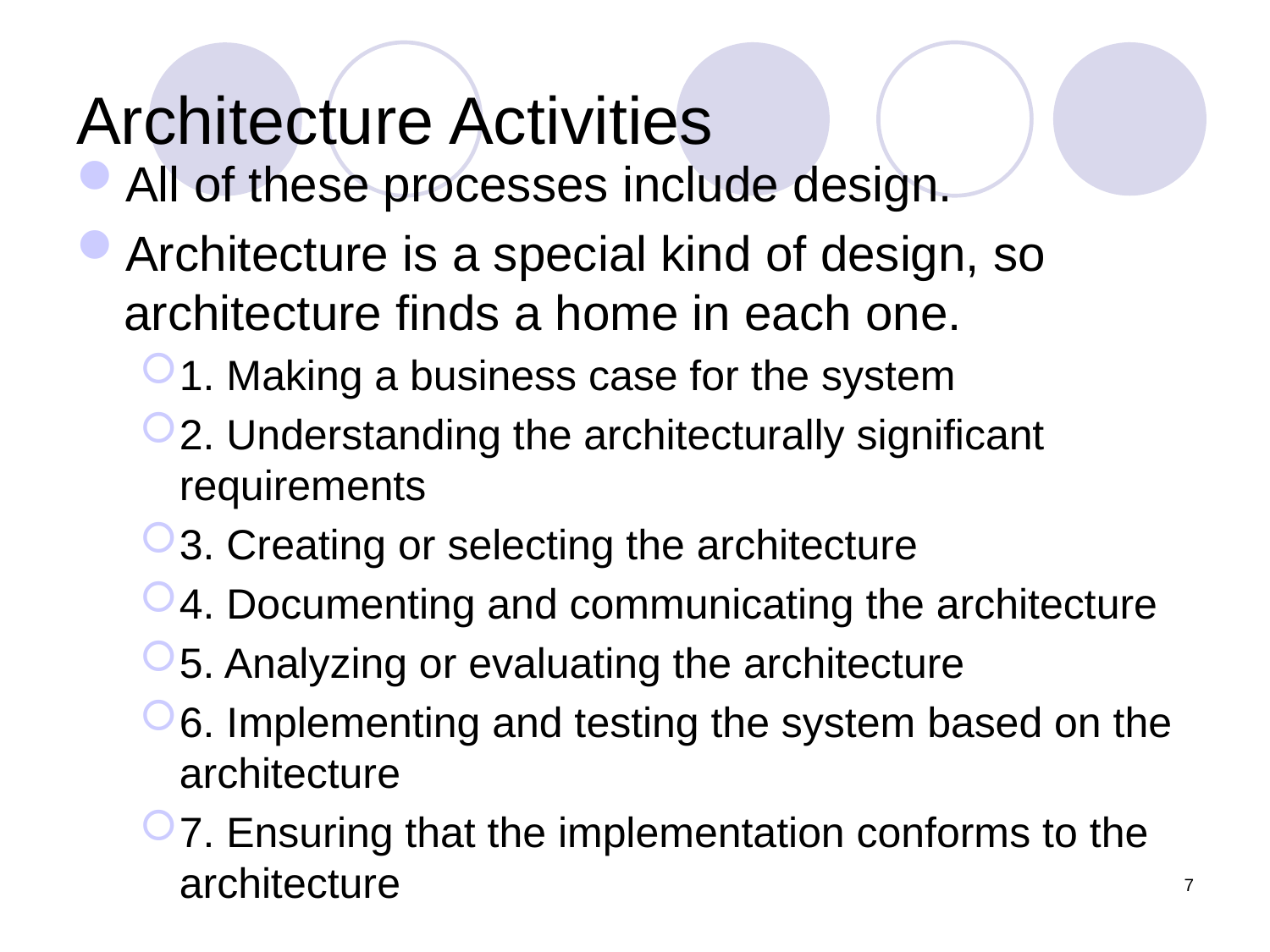

# Architecture Activities
All of these processes include design.
Architecture is a special kind of design, so architecture finds a home in each one.
1. Making a business case for the system
2. Understanding the architecturally significant requirements
3. Creating or selecting the architecture
4. Documenting and communicating the architecture
5. Analyzing or evaluating the architecture
6. Implementing and testing the system based on the architecture
7. Ensuring that the implementation conforms to the architecture
7